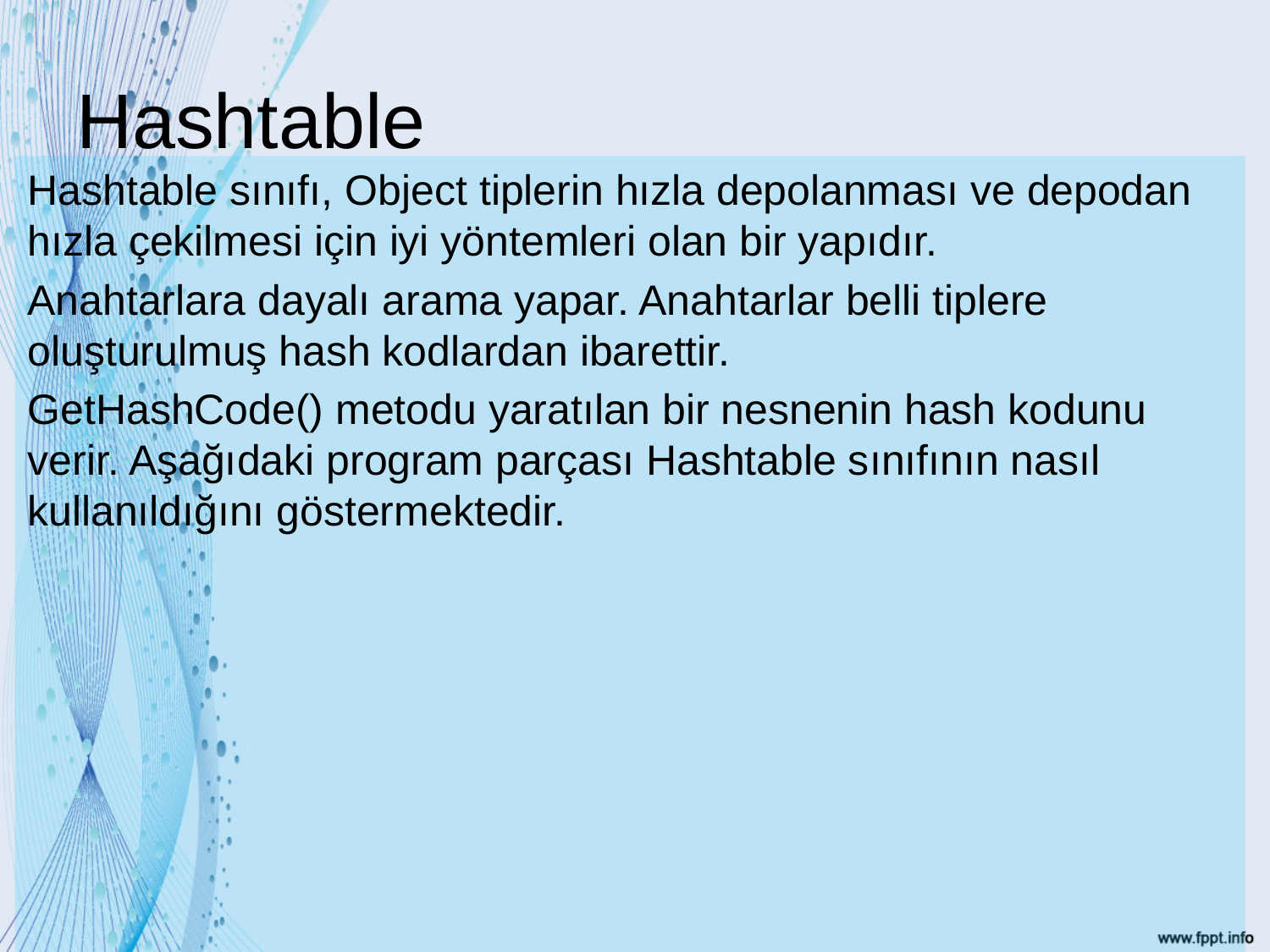

# Hashtable
Hashtable sınıfı, Object tiplerin hızla depolanması ve depodan hızla çekilmesi için iyi yöntemleri olan bir yapıdır.
Anahtarlara dayalı arama yapar. Anahtarlar belli tiplere oluşturulmuş hash kodlardan ibarettir.
GetHashCode() metodu yaratılan bir nesnenin hash kodunu verir. Aşağıdaki program parçası Hashtable sınıfının nasıl kullanıldığını göstermektedir.